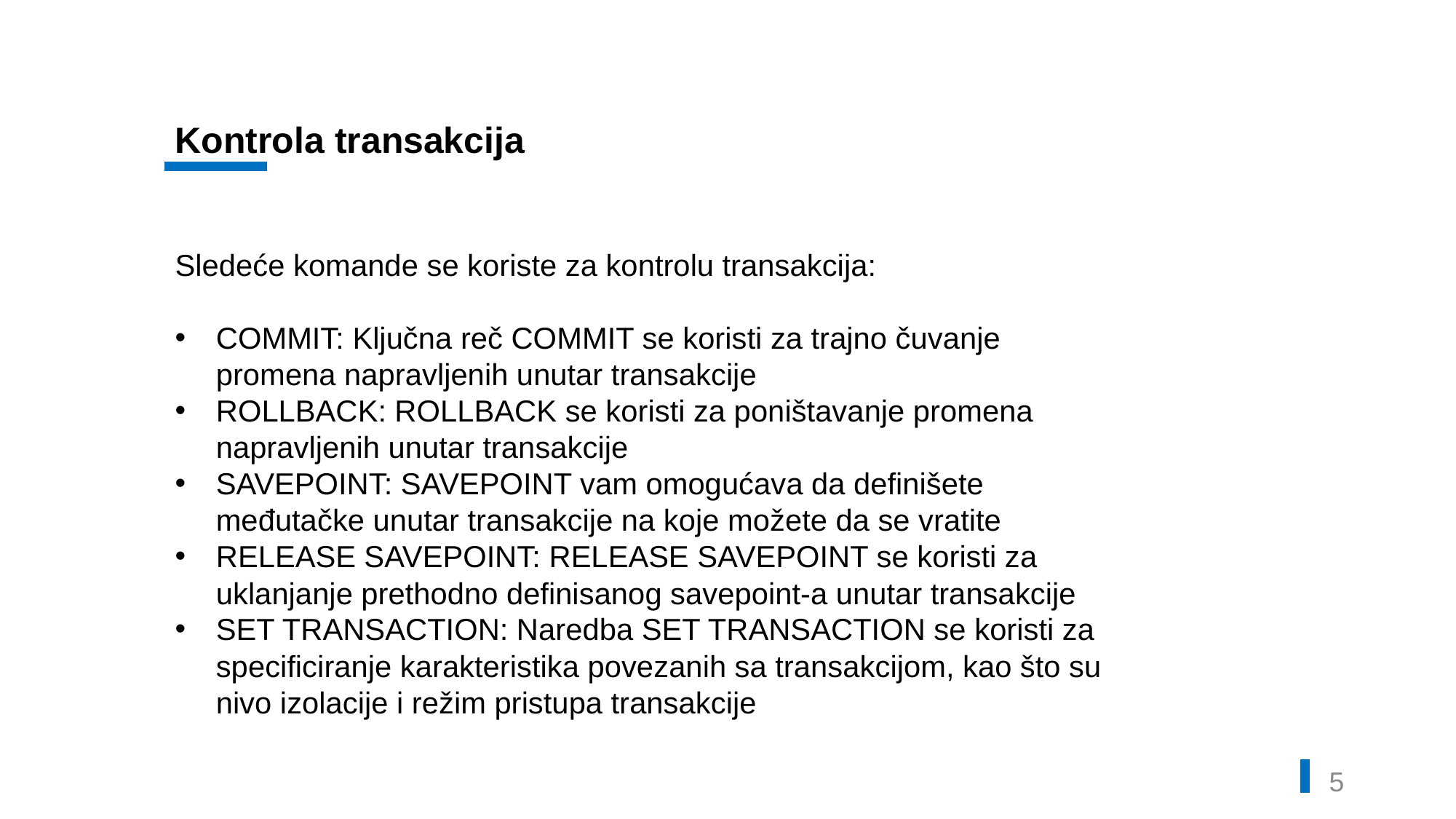

Kontrola transakcija
Sledeće komande se koriste za kontrolu transakcija:

COMMIT: Ključna reč COMMIT se koristi za trajno čuvanje promena napravljenih unutar transakcije
ROLLBACK: ROLLBACK se koristi za poništavanje promena napravljenih unutar transakcije
SAVEPOINT: SAVEPOINT vam omogućava da definišete međutačke unutar transakcije na koje možete da se vratite
RELEASE SAVEPOINT: RELEASE SAVEPOINT se koristi za uklanjanje prethodno definisanog savepoint-a unutar transakcije
SET TRANSACTION: Naredba SET TRANSACTION se koristi za specificiranje karakteristika povezanih sa transakcijom, kao što su nivo izolacije i režim pristupa transakcije
5